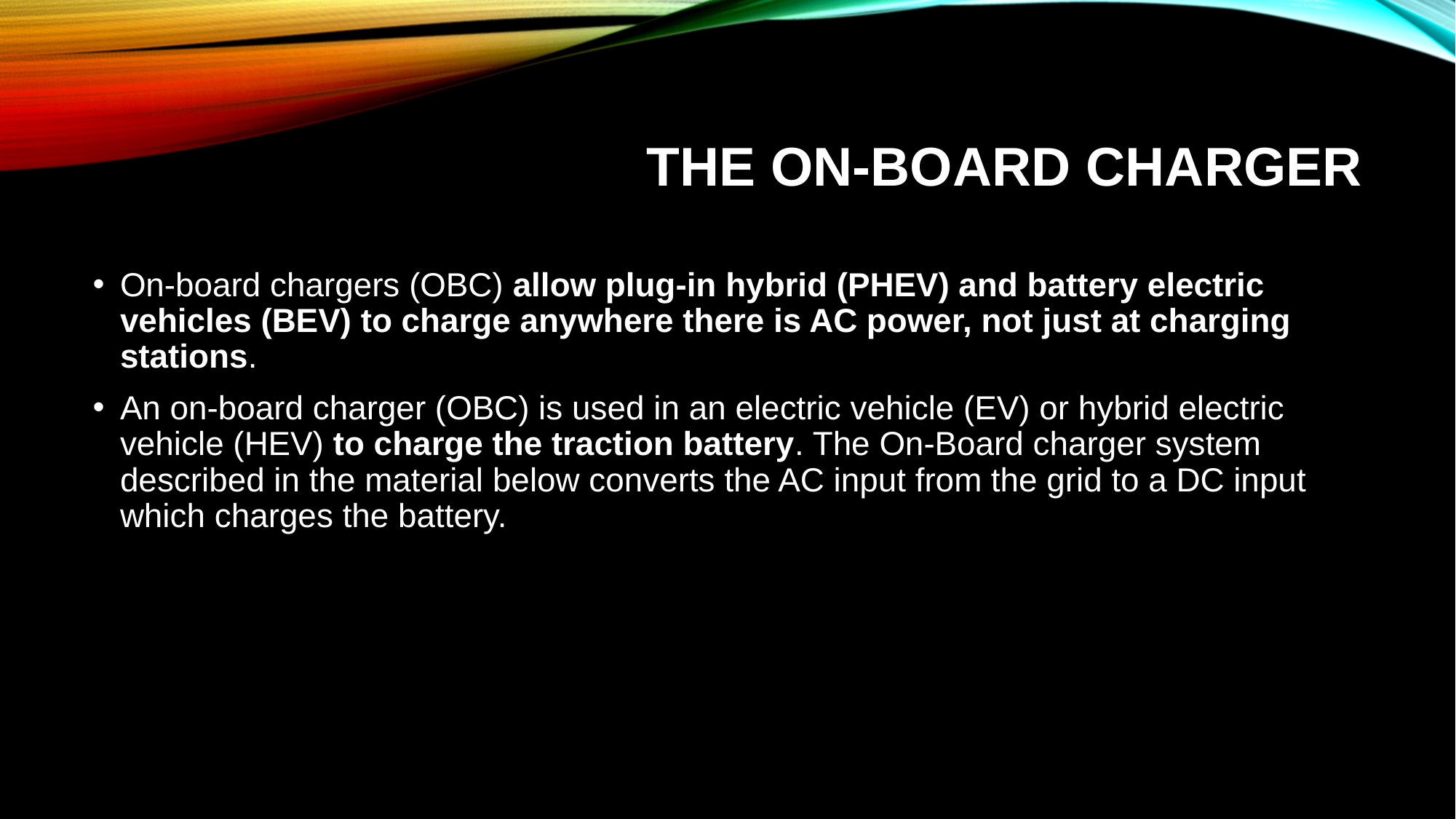

# the on-board charger
On-board chargers (OBC) allow plug-in hybrid (PHEV) and battery electric vehicles (BEV) to charge anywhere there is AC power, not just at charging stations.
An on-board charger (OBC) is used in an electric vehicle (EV) or hybrid electric vehicle (HEV) to charge the traction battery. The On-Board charger system described in the material below converts the AC input from the grid to a DC input which charges the battery.